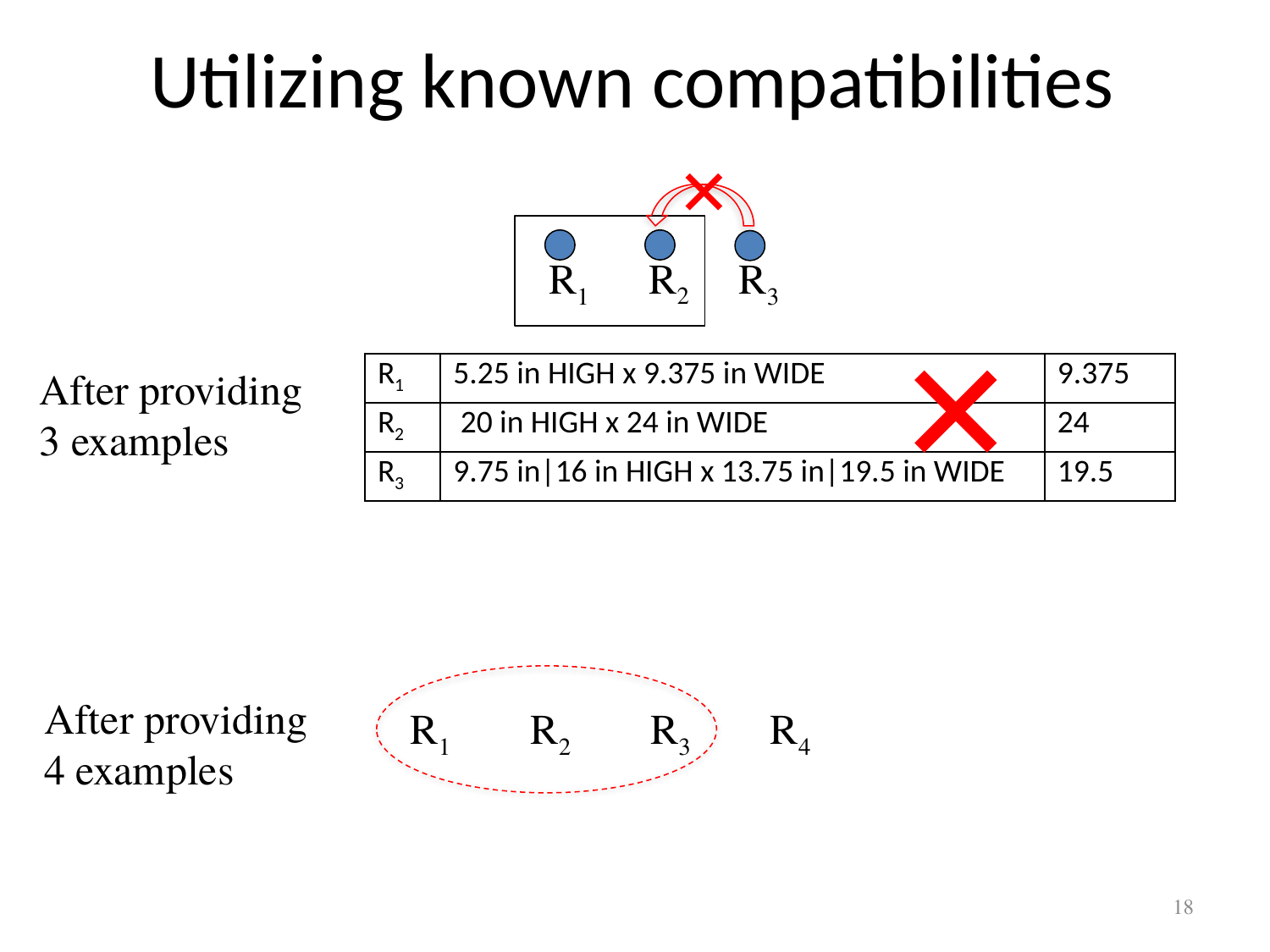

# Utilizing known compatibilities
✕

R2
R1
R3
✕
| R1 | 5.25 in HIGH x 9.375 in WIDE | 9.375 |
| --- | --- | --- |
| R2 | 20 in HIGH x 24 in WIDE | 24 |
| R3 | 9.75 in|16 in HIGH x 13.75 in|19.5 in WIDE | 19.5 |
After providing
3 examples

After providing
4 examples
R1
R2
R3
R4
18